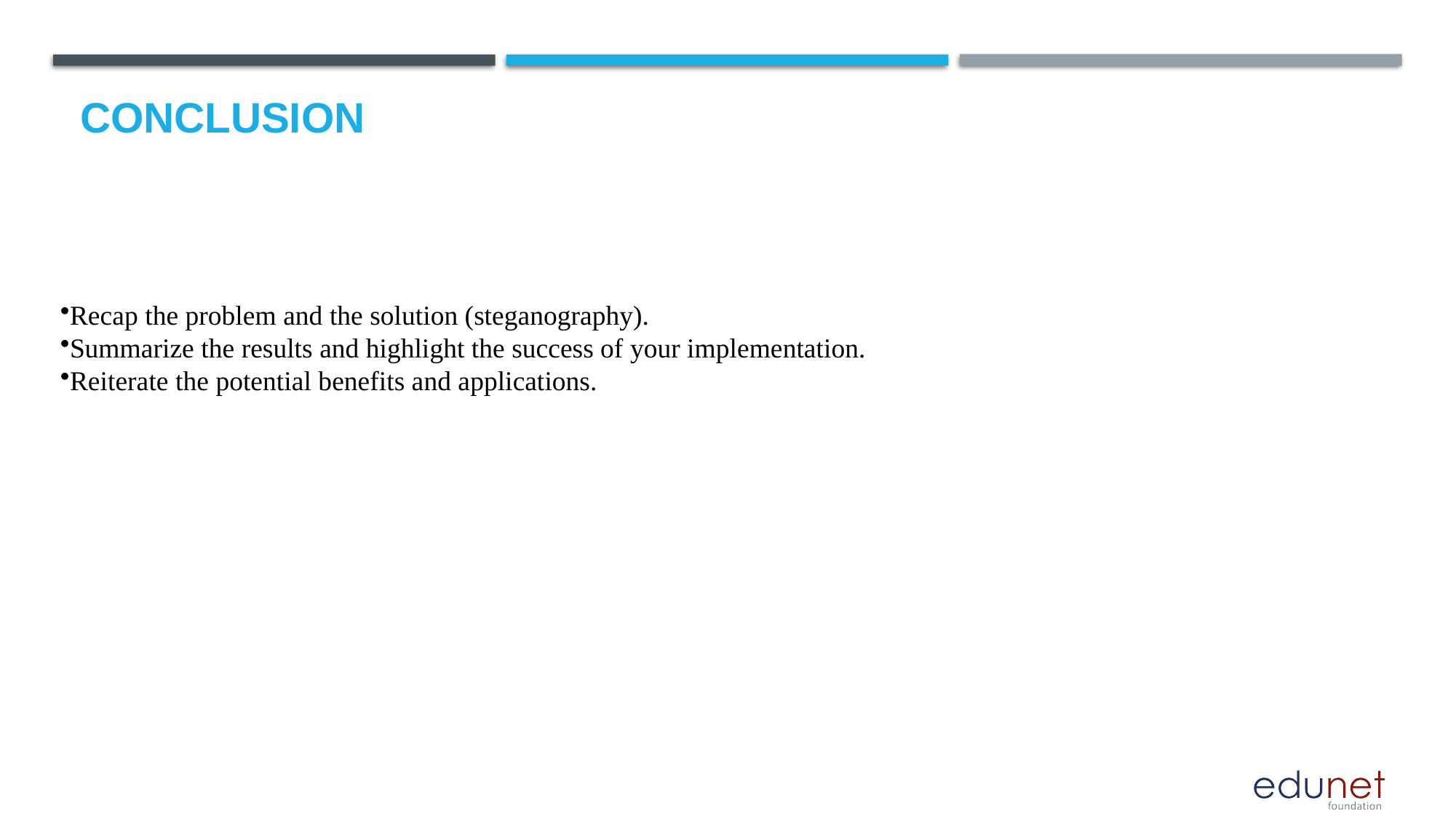

# Conclusion

Recap the problem and the solution (steganography).
Summarize the results and highlight the success of your implementation.
Reiterate the potential benefits and applications.